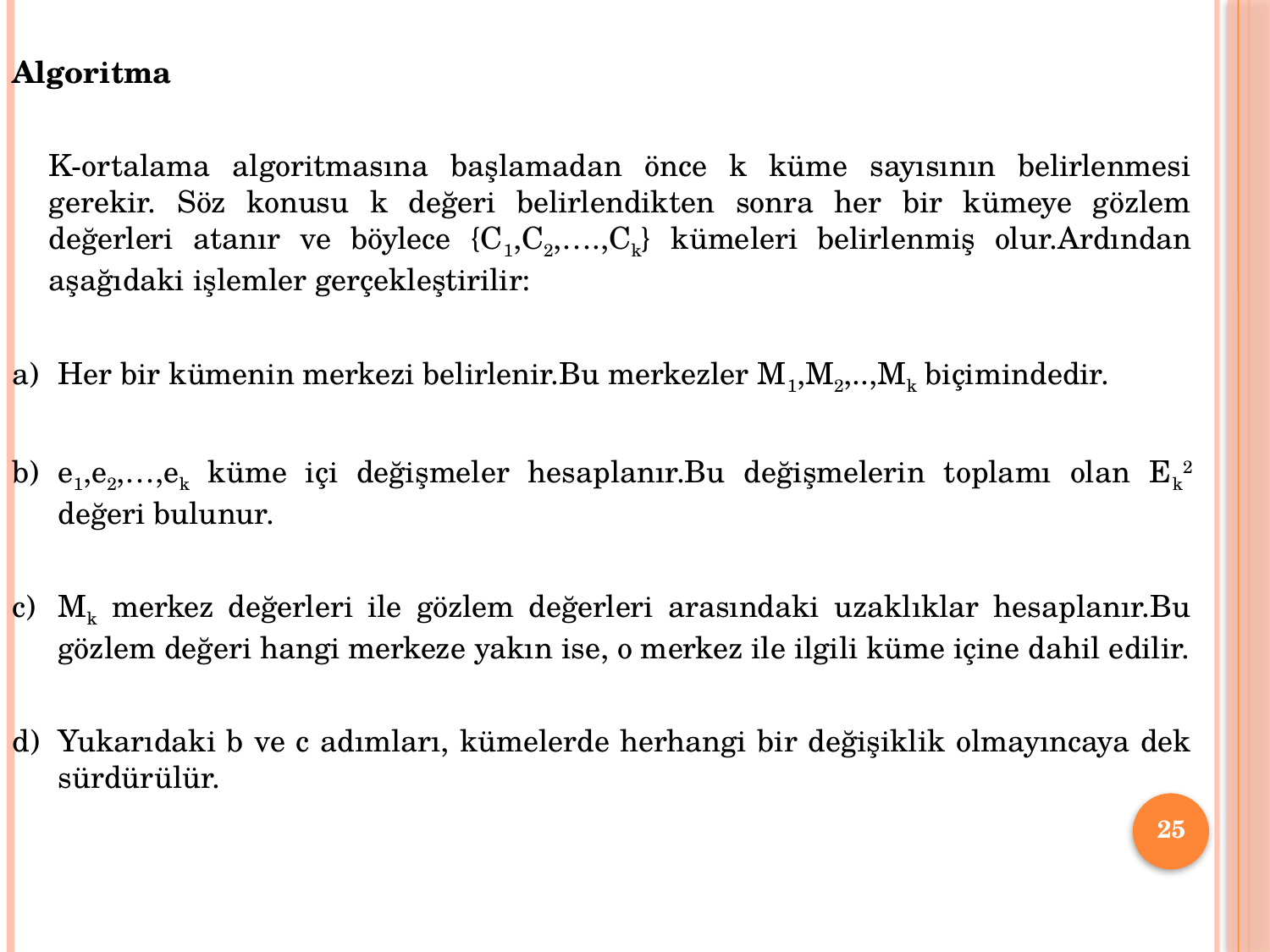

Algoritma

	K-ortalama algoritmasına başlamadan önce k küme sayısının belirlenmesi gerekir. Söz konusu k değeri belirlendikten sonra her bir kümeye gözlem değerleri atanır ve böylece {C1,C2,….,Ck} kümeleri belirlenmiş olur.Ardından aşağıdaki işlemler gerçekleştirilir:

Her bir kümenin merkezi belirlenir.Bu merkezler M1,M2,..,Mk biçimindedir.

e1,e2,…,ek küme içi değişmeler hesaplanır.Bu değişmelerin toplamı olan Ek2 değeri bulunur.

Mk merkez değerleri ile gözlem değerleri arasındaki uzaklıklar hesaplanır.Bu gözlem değeri hangi merkeze yakın ise, o merkez ile ilgili küme içine dahil edilir.

Yukarıdaki b ve c adımları, kümelerde herhangi bir değişiklik olmayıncaya dek sürdürülür.
25